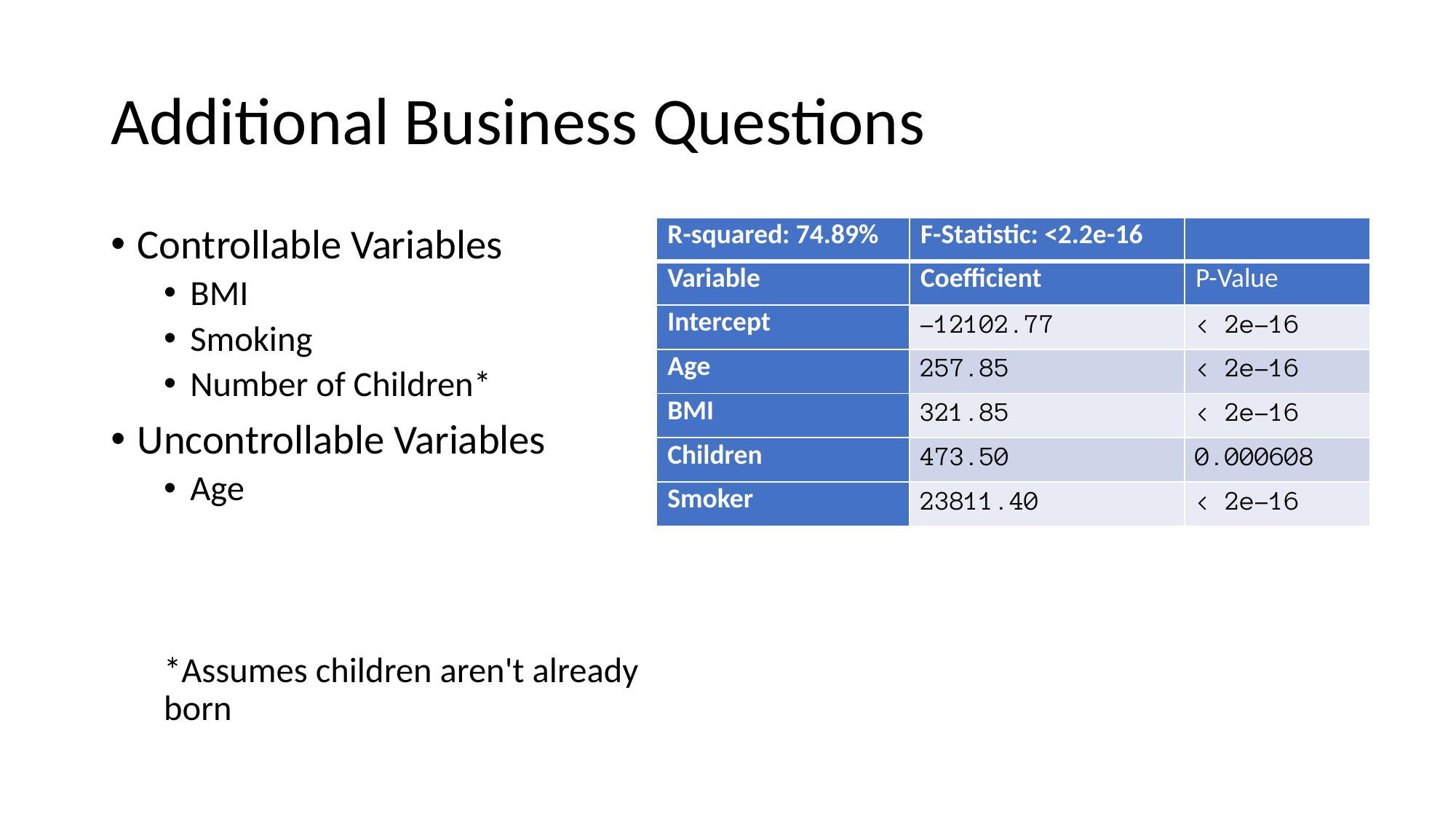

# Additional Business Questions
| R-squared: 74.89% | F-Statistic: <2.2e-16 |  |
| --- | --- | --- |
| Variable | Coefficient | P-Value |
| Intercept | -12102.77 | < 2e-16 |
| Age | 257.85 | < 2e-16 |
| BMI | 321.85 | < 2e-16 |
| Children | 473.50 | 0.000608 |
| Smoker | 23811.40 | < 2e-16 |
Controllable Variables
BMI
Smoking
Number of Children*
Uncontrollable Variables
Age

*Assumes children aren't already born